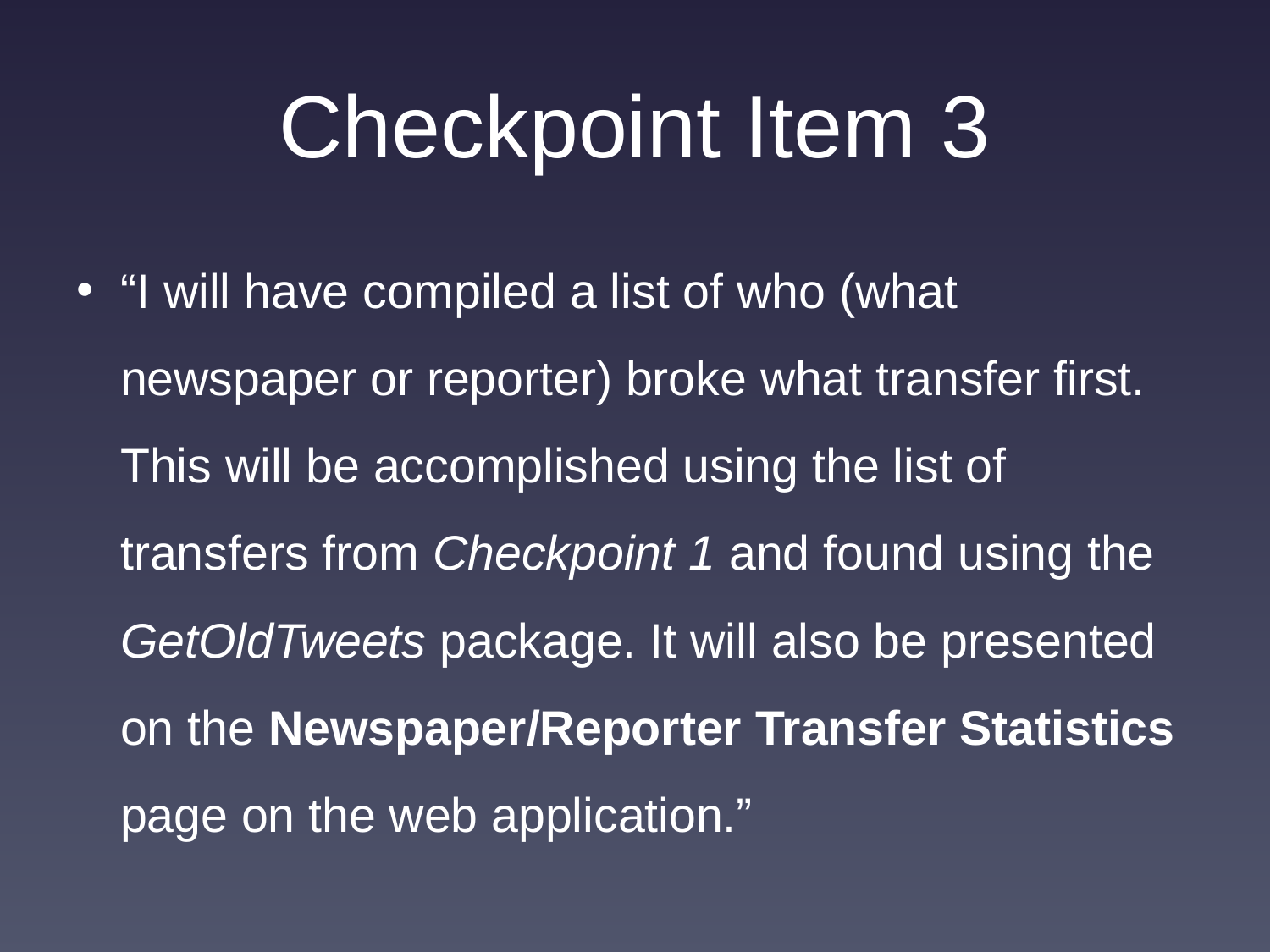

# Checkpoint Item 3
“I will have compiled a list of who (what newspaper or reporter) broke what transfer first. This will be accomplished using the list of transfers from Checkpoint 1 and found using the GetOldTweets package. It will also be presented on the Newspaper/Reporter Transfer Statistics page on the web application.”